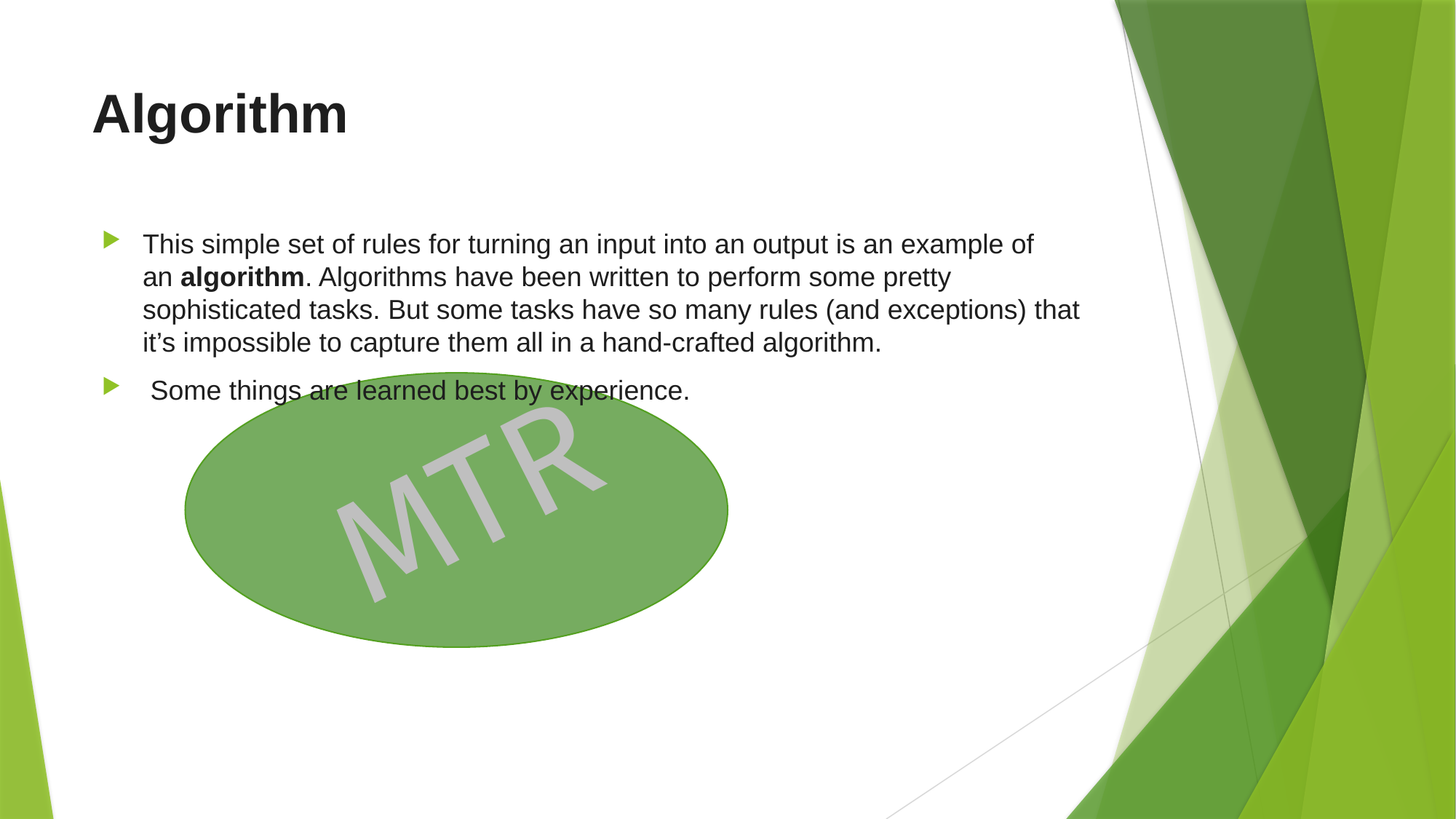

# Algorithm
This simple set of rules for turning an input into an output is an example of an algorithm. Algorithms have been written to perform some pretty sophisticated tasks. But some tasks have so many rules (and exceptions) that it’s impossible to capture them all in a hand-crafted algorithm.
 Some things are learned best by experience.